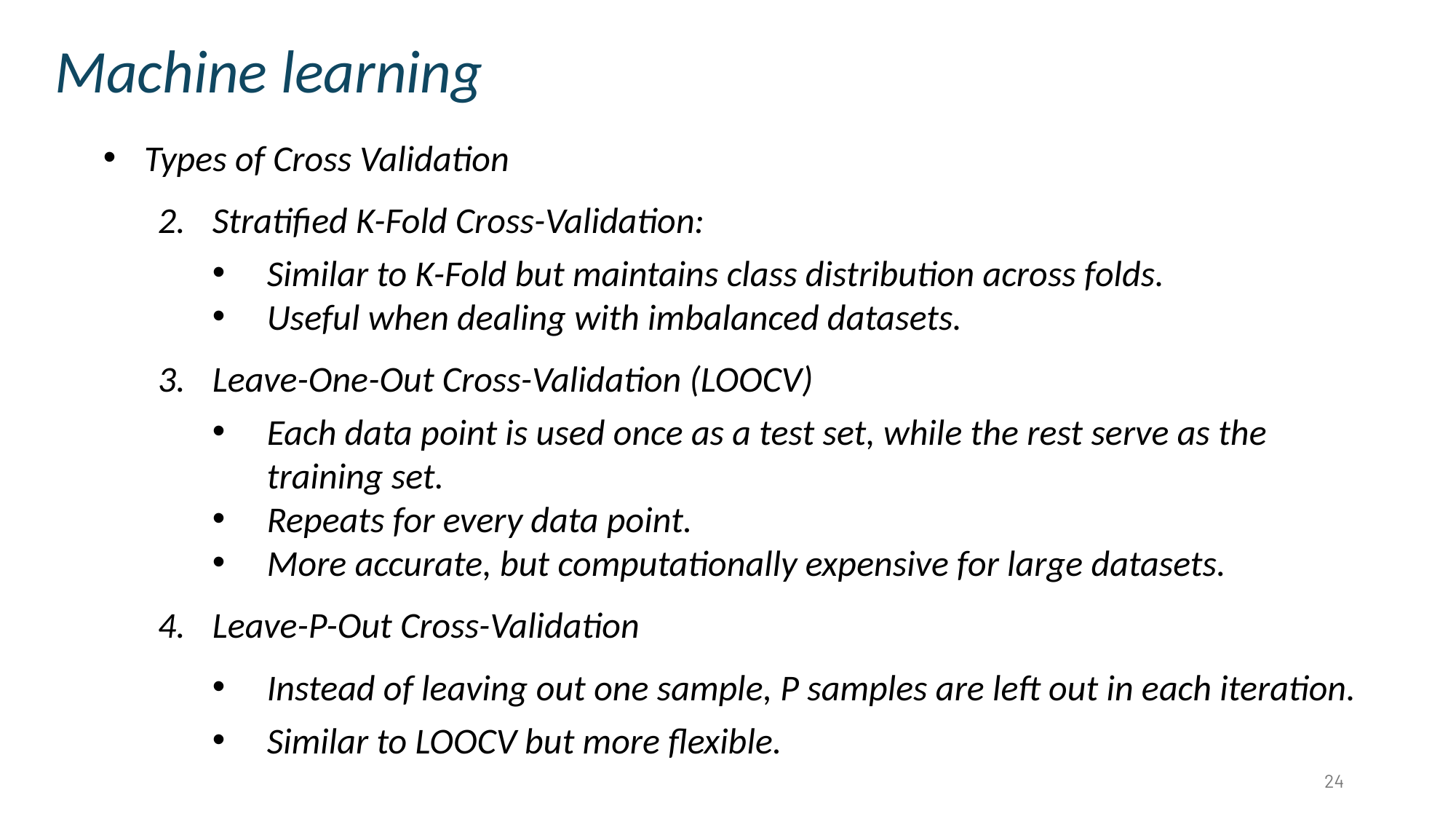

Machine learning
Types of Cross Validation
Stratified K-Fold Cross-Validation:
Similar to K-Fold but maintains class distribution across folds.
Useful when dealing with imbalanced datasets.
Leave-One-Out Cross-Validation (LOOCV)
Each data point is used once as a test set, while the rest serve as the training set.
Repeats for every data point.
More accurate, but computationally expensive for large datasets.
Leave-P-Out Cross-Validation
Instead of leaving out one sample, P samples are left out in each iteration.
Similar to LOOCV but more flexible.
24